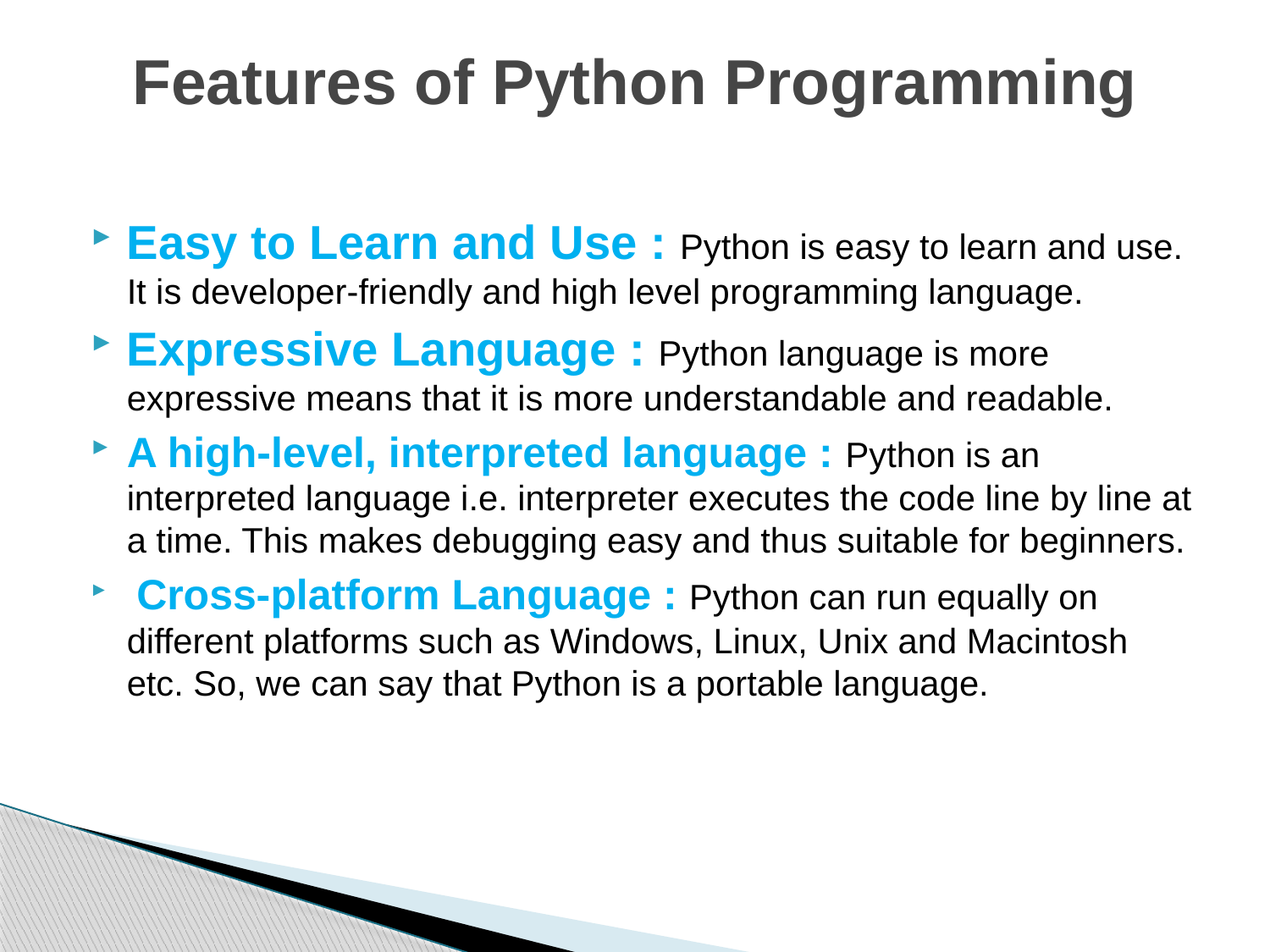

# Features of Python Programming
Easy to Learn and Use : Python is easy to learn and use. It is developer-friendly and high level programming language.
Expressive Language : Python language is more expressive means that it is more understandable and readable.
A high-level, interpreted language : Python is an interpreted language i.e. interpreter executes the code line by line at a time. This makes debugging easy and thus suitable for beginners.
 Cross-platform Language : Python can run equally on different platforms such as Windows, Linux, Unix and Macintosh etc. So, we can say that Python is a portable language.